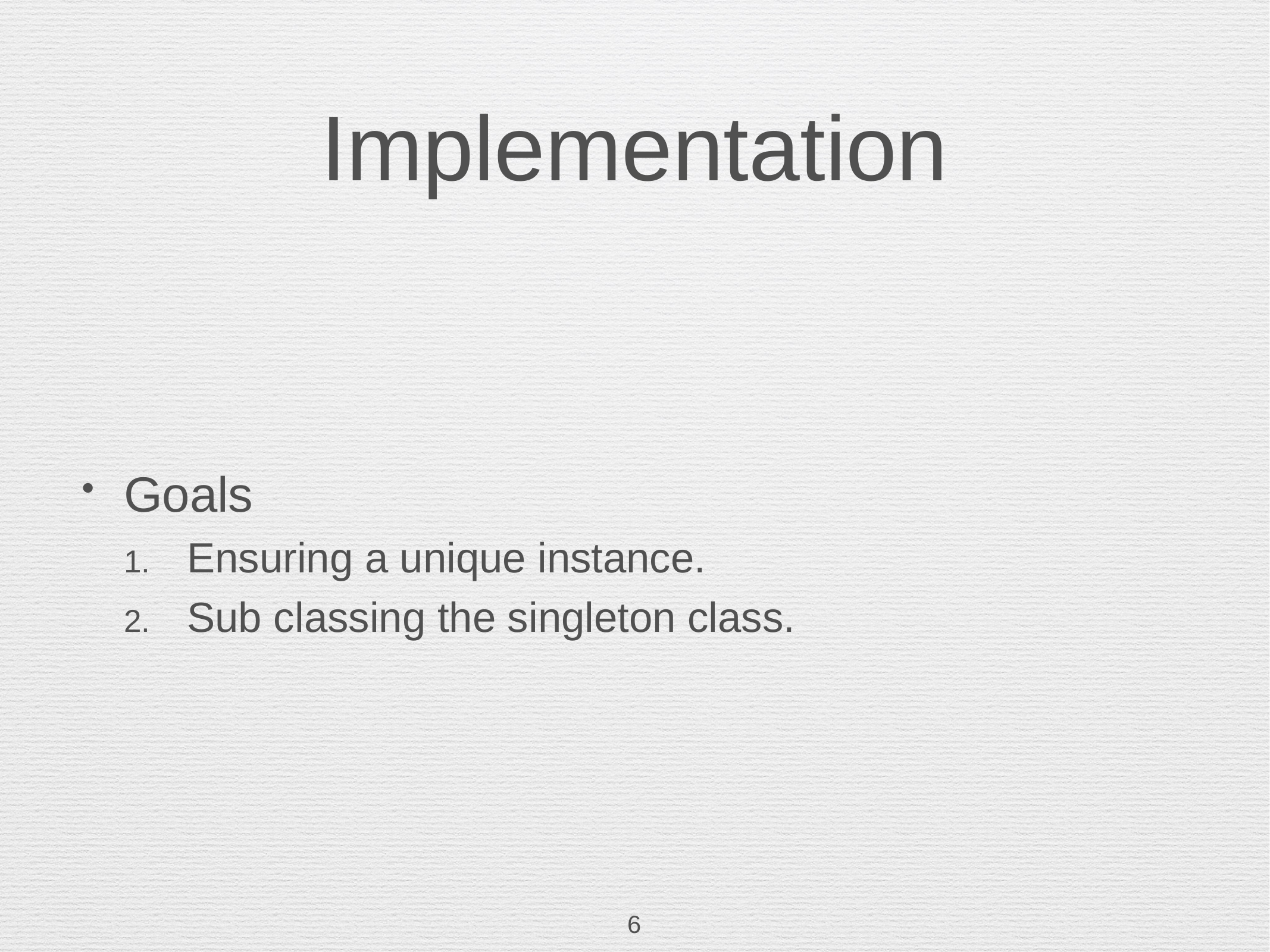

# Implementation
Goals
Ensuring a unique instance.
Sub classing the singleton class.
6